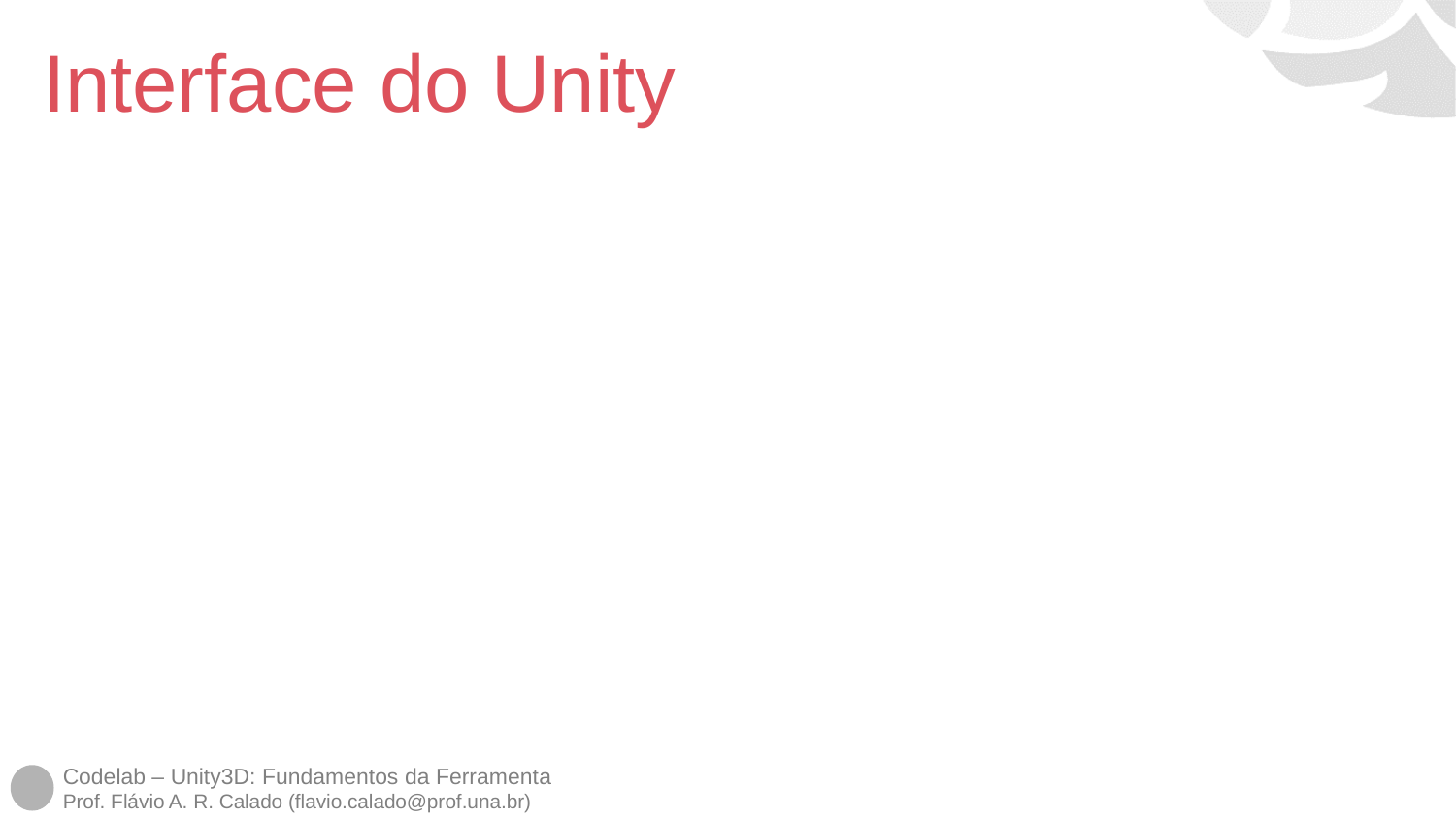

# Interface do Unity
Scene [1]—onde os objetos do jogo são colocados o jogo é construido
Hierarchy [2]—lista de todos os elementos que se encontram na cena do jogo
Inspector [3]—as propriedades do objeto selecionado durante a construção do jogo
Project [4]— Árvore de pastas e arquivos do jogo